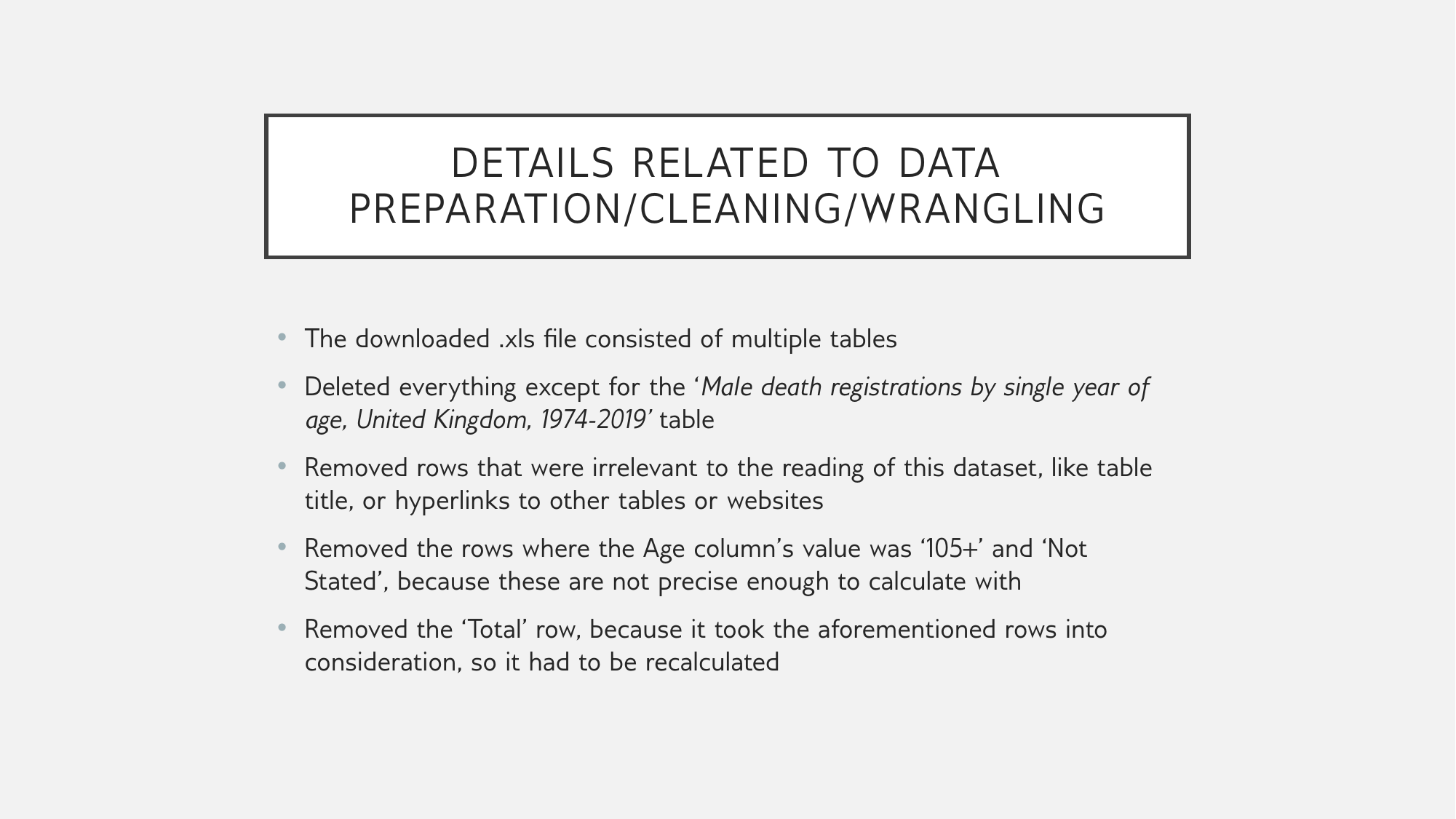

# details related to data preparation/cleaning/wrangling
The downloaded .xls file consisted of multiple tables
Deleted everything except for the ‘Male death registrations by single year of age, United Kingdom, 1974-2019’ table
Removed rows that were irrelevant to the reading of this dataset, like table title, or hyperlinks to other tables or websites
Removed the rows where the Age column’s value was ‘105+’ and ‘Not Stated’, because these are not precise enough to calculate with
Removed the ‘Total’ row, because it took the aforementioned rows into consideration, so it had to be recalculated